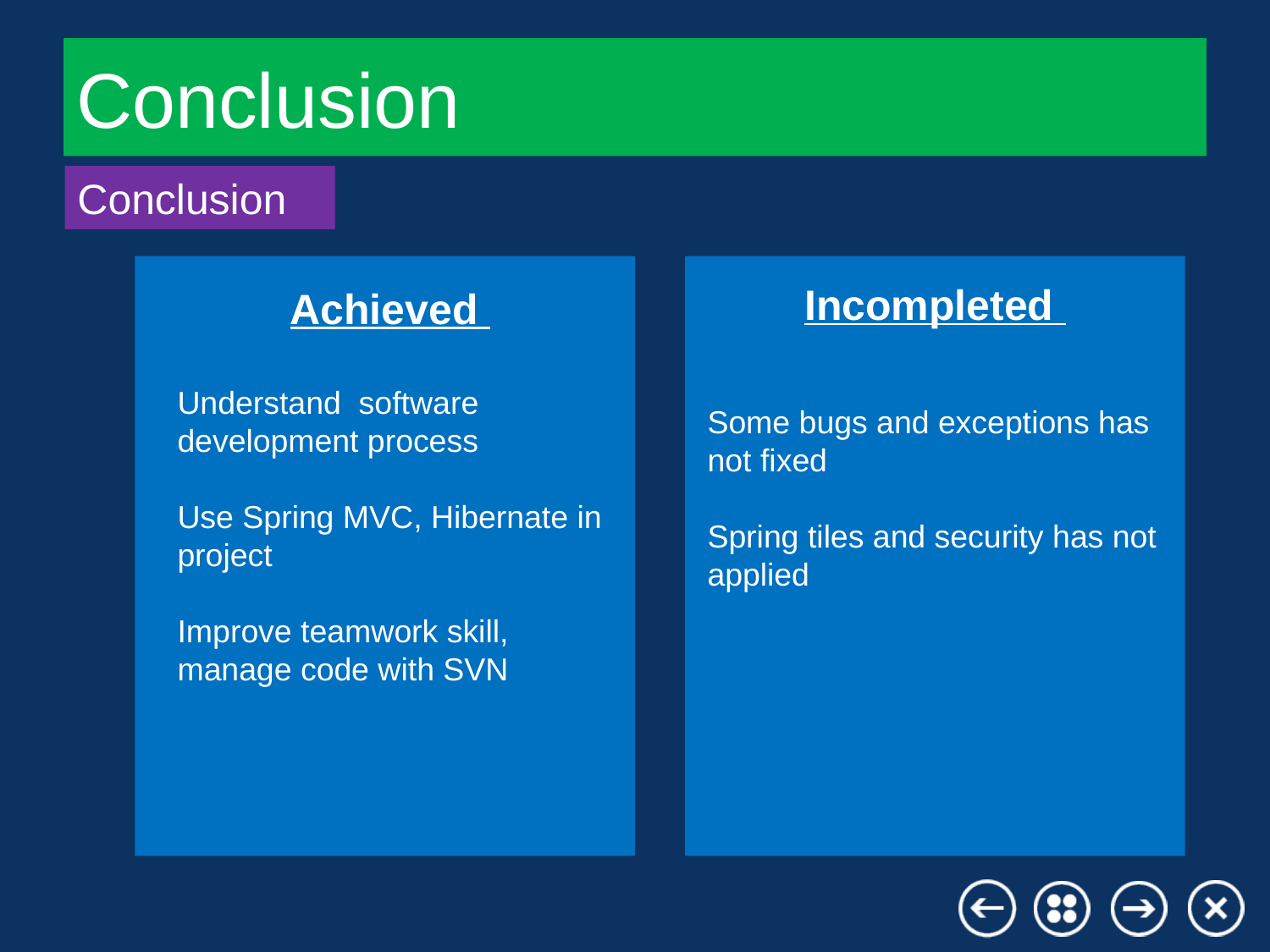

# Conclusion
Conclusion

Incompleted
Achieved
Understand  software development process

Use Spring MVC, Hibernate in project

Improve teamwork skill, manage code with SVN
Some bugs and exceptions has not fixed

Spring tiles and security has not applied